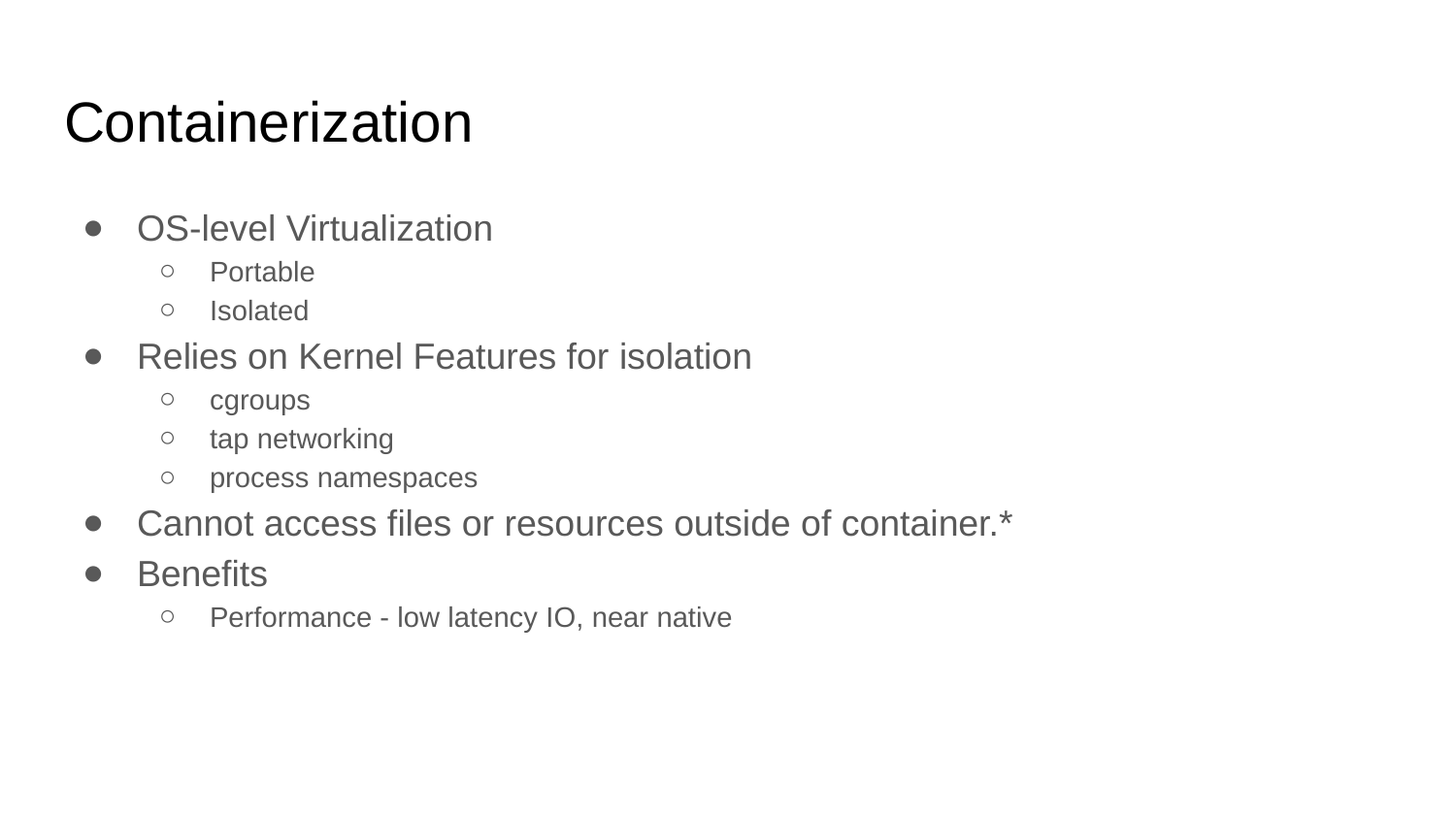

# Containerization
OS-level Virtualization
Portable
Isolated
Relies on Kernel Features for isolation
cgroups
tap networking
process namespaces
Cannot access files or resources outside of container.*
Benefits
Performance - low latency IO, near native